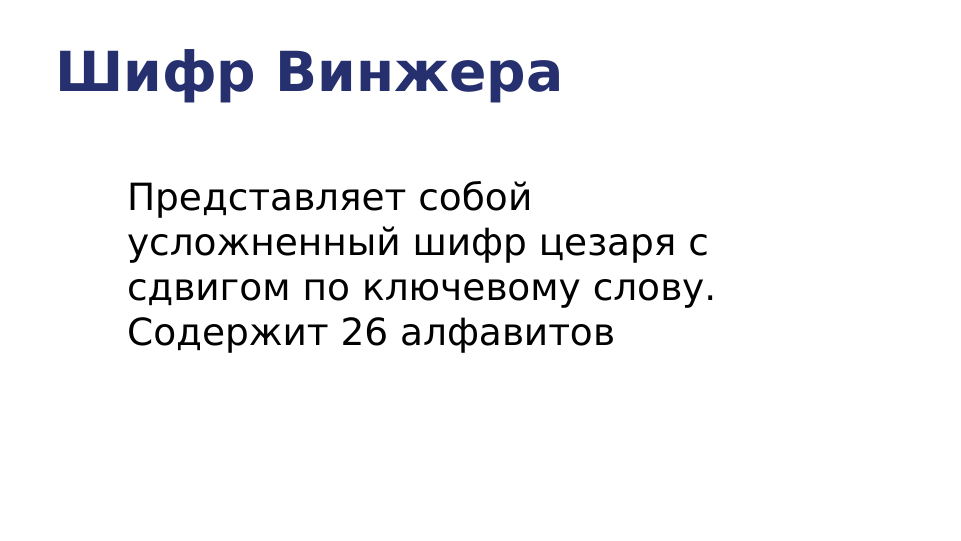

# Шифр Винжера
Представляет собой усложненный шифр цезаря с сдвигом по ключевому слову.
Содержит 26 алфавитов